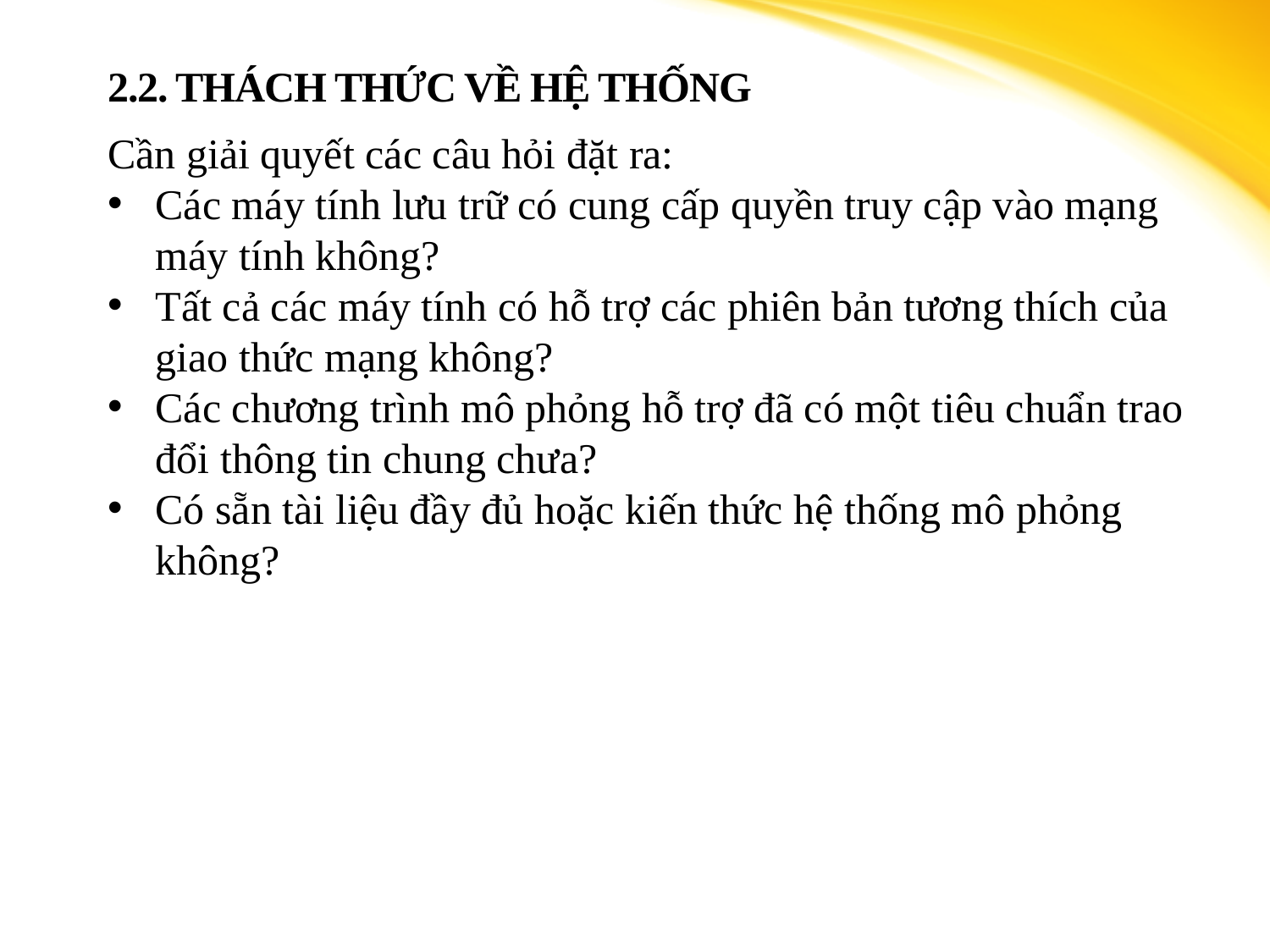

# 2.2. Thách thức VỀ Hệ thống
Cần giải quyết các câu hỏi đặt ra:
Các máy tính lưu trữ có cung cấp quyền truy cập vào mạng máy tính không?
Tất cả các máy tính có hỗ trợ các phiên bản tương thích của giao thức mạng không?
Các chương trình mô phỏng hỗ trợ đã có một tiêu chuẩn trao đổi thông tin chung chưa?
Có sẵn tài liệu đầy đủ hoặc kiến thức hệ thống mô phỏng không?